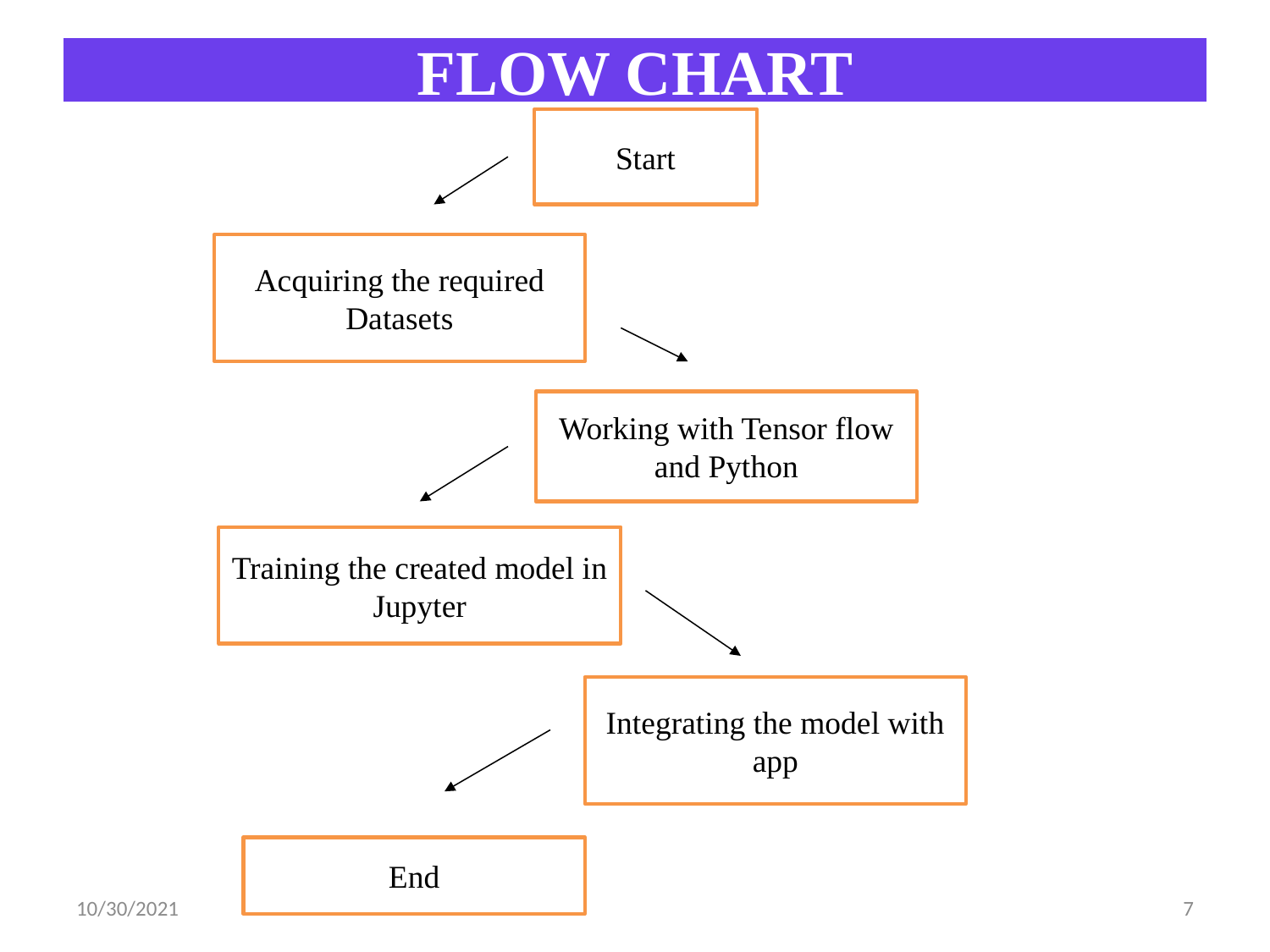

# FLOW CHART
Start
Acquiring the required Datasets
Working with Tensor flow and Python
Training the created model in Jupyter
Integrating the model with app
End
10/30/2021
7